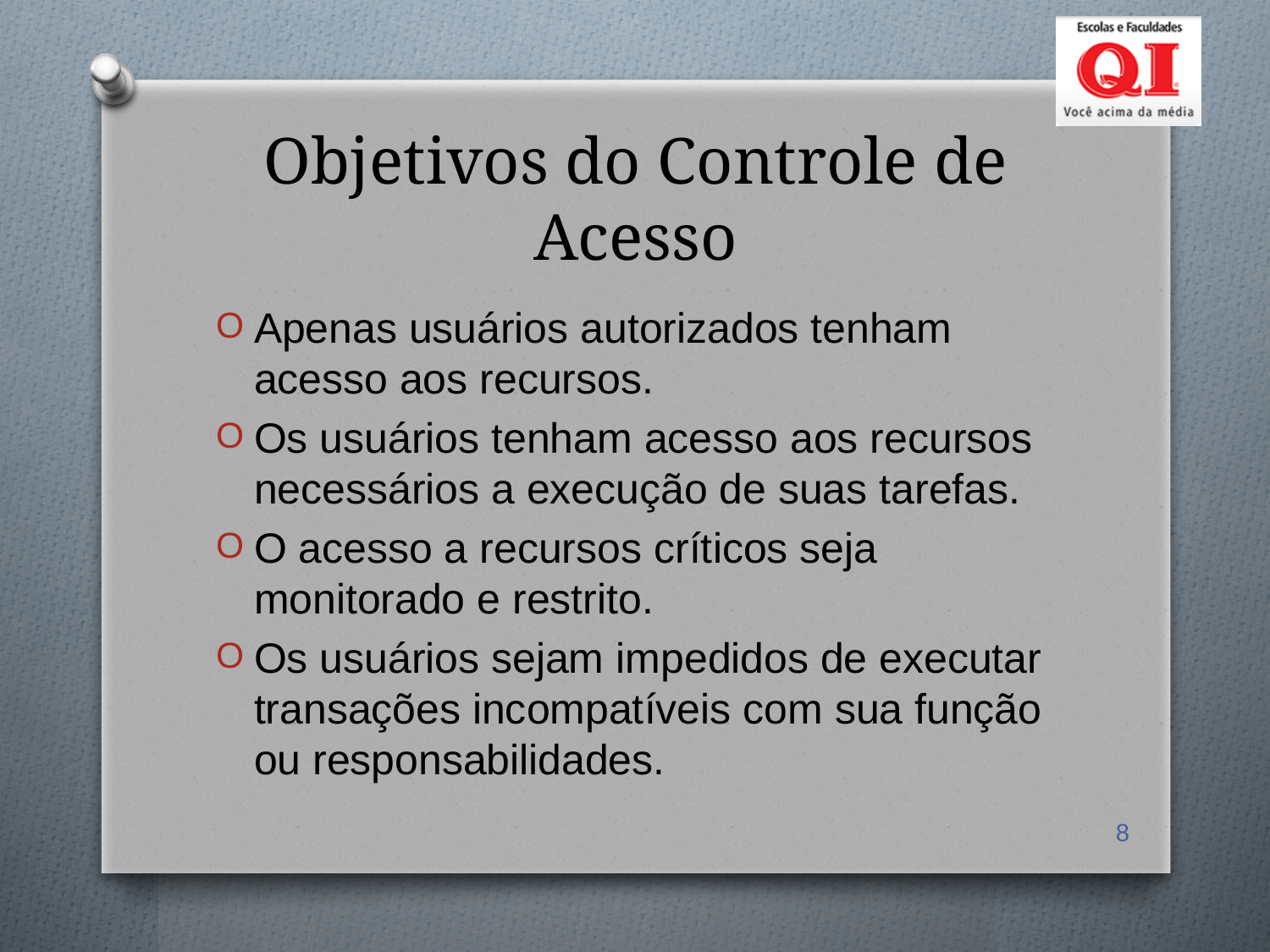

# Objetivos do Controle de Acesso
Apenas usuários autorizados tenham acesso aos recursos.
Os usuários tenham acesso aos recursos necessários a execução de suas tarefas.
O acesso a recursos críticos seja monitorado e restrito.
Os usuários sejam impedidos de executar transações incompatíveis com sua função ou responsabilidades.
8